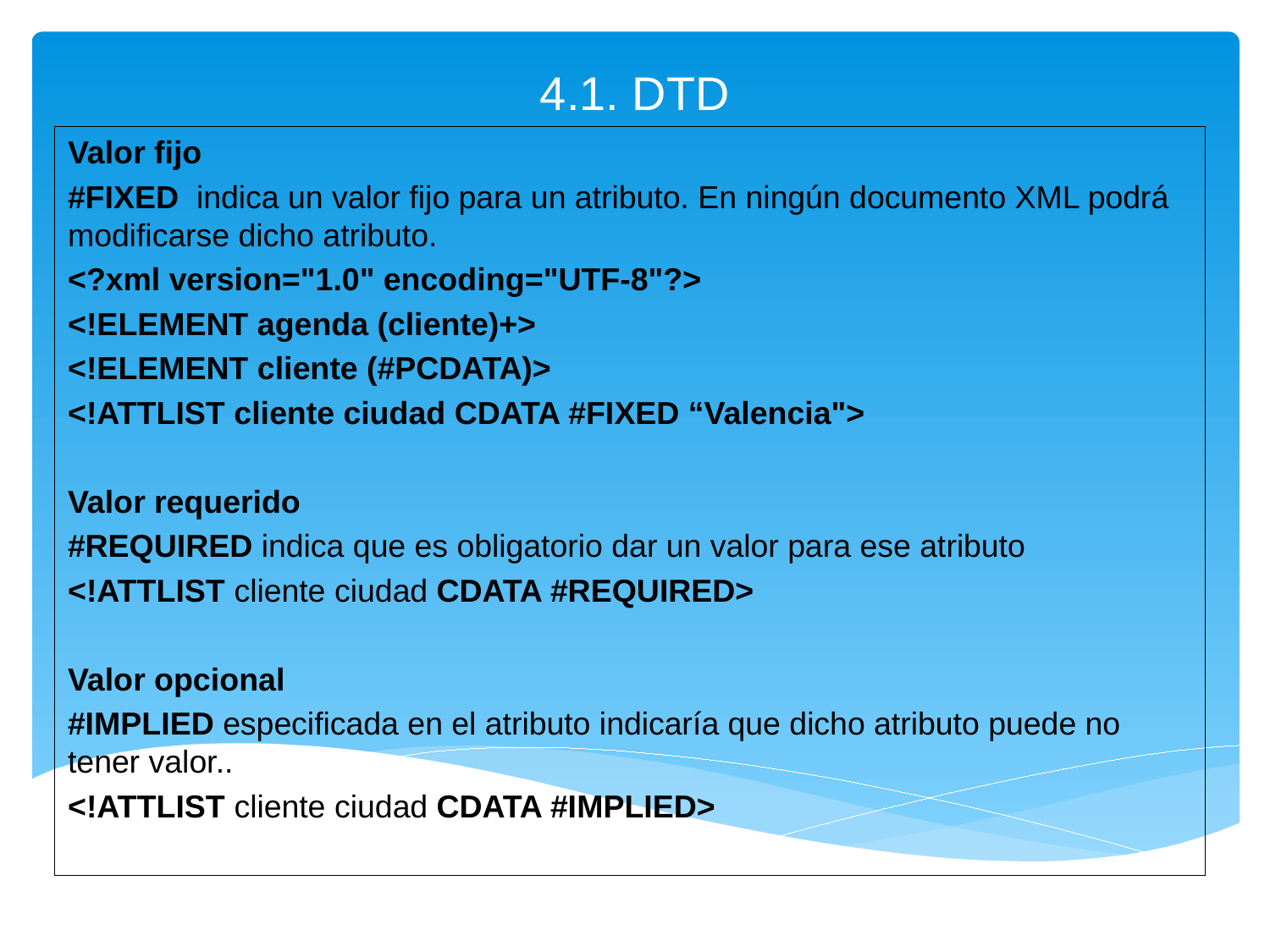

# 4.1. DTD
Valor fijo
#FIXED  indica un valor fijo para un atributo. En ningún documento XML podrá modificarse dicho atributo.
<?xml version="1.0" encoding="UTF-8"?>
<!ELEMENT agenda (cliente)+>
<!ELEMENT cliente (#PCDATA)>
<!ATTLIST cliente ciudad CDATA #FIXED “Valencia">

Valor requerido
#REQUIRED indica que es obligatorio dar un valor para ese atributo
<!ATTLIST cliente ciudad CDATA #REQUIRED>

Valor opcional
#IMPLIED especificada en el atributo indicaría que dicho atributo puede no tener valor..
<!ATTLIST cliente ciudad CDATA #IMPLIED>